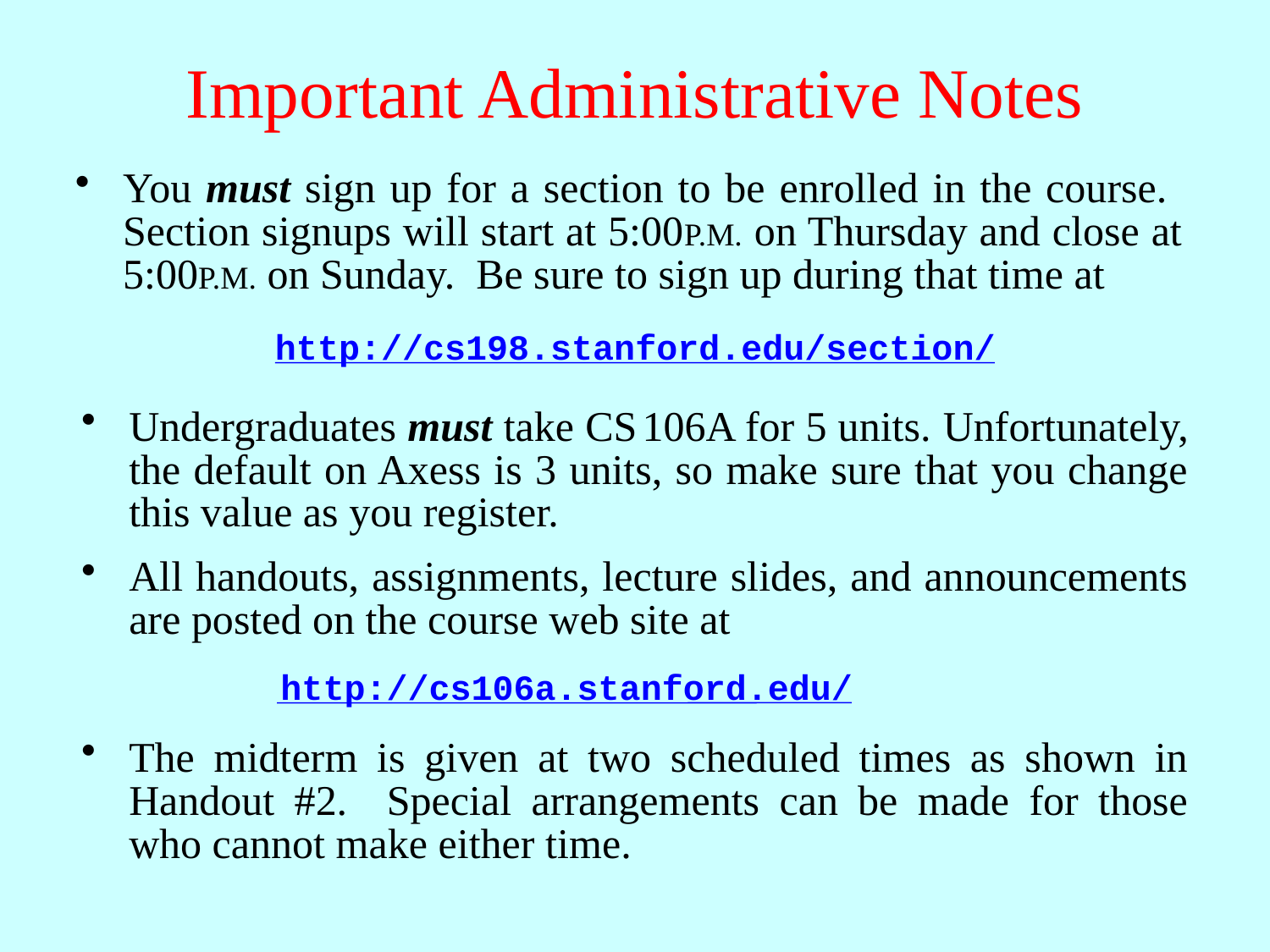

# Important Administrative Notes
You must sign up for a section to be enrolled in the course.  Section signups will start at 5:00P.M. on Thursday and close at 5:00P.M. on Sunday.  Be sure to sign up during that time at
http://cs198.stanford.edu/section/

Undergraduates must take CS 106A for 5 units.  Unfortunately, the default on Axess is 3 units, so make sure that you change this value as you register.
All handouts, assignments, lecture slides, and announcements are posted on the course web site at
http://cs106a.stanford.edu/

The midterm is given at two scheduled times as shown in Handout #2.  Special arrangements can be made for those who cannot make either time.